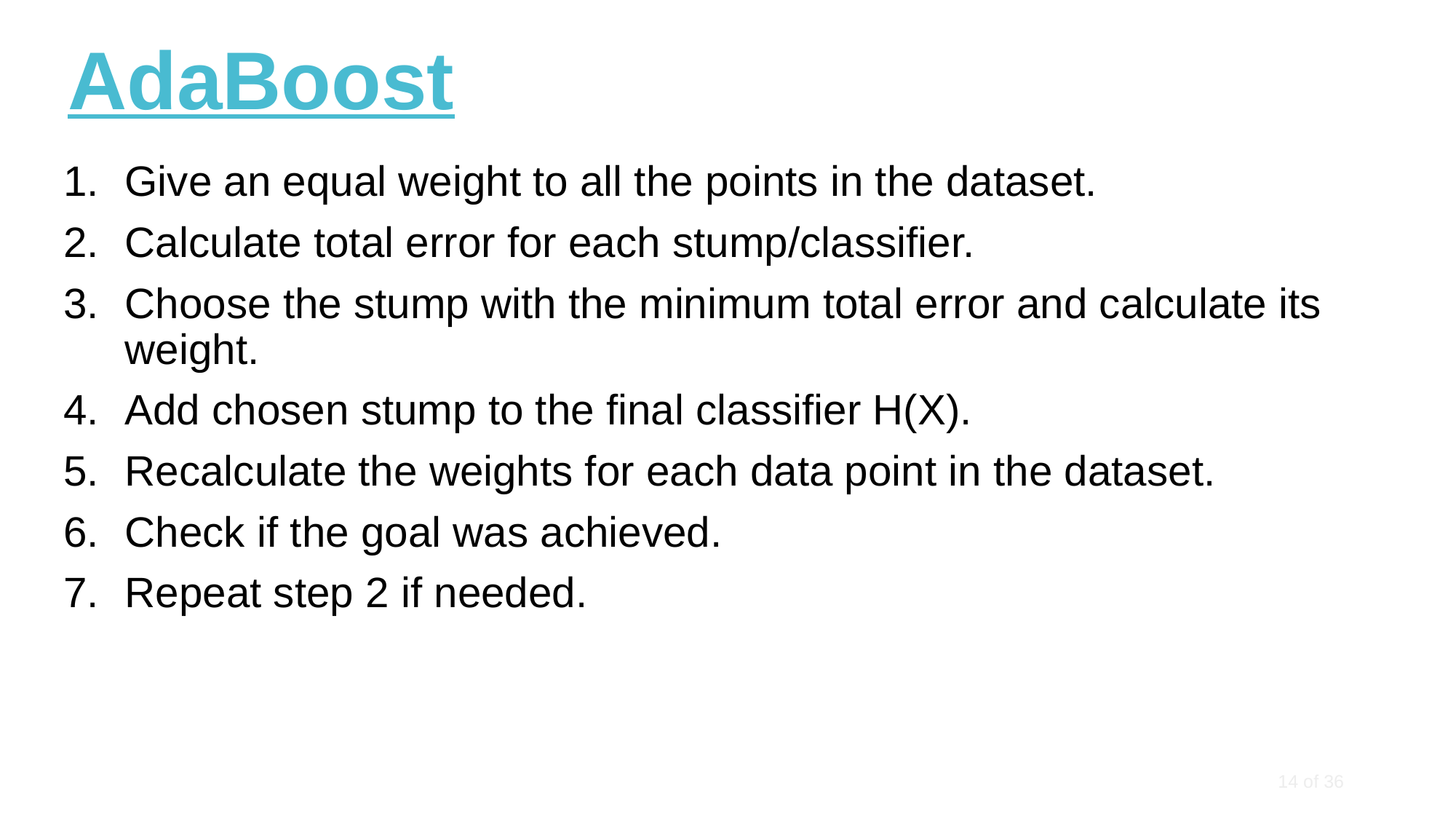

# AdaBoost
Give an equal weight to all the points in the dataset.
Calculate total error for each stump/classifier.
Choose the stump with the minimum total error and calculate its weight.
Add chosen stump to the final classifier H(X).
Recalculate the weights for each data point in the dataset.
Check if the goal was achieved.
Repeat step 2 if needed.
14